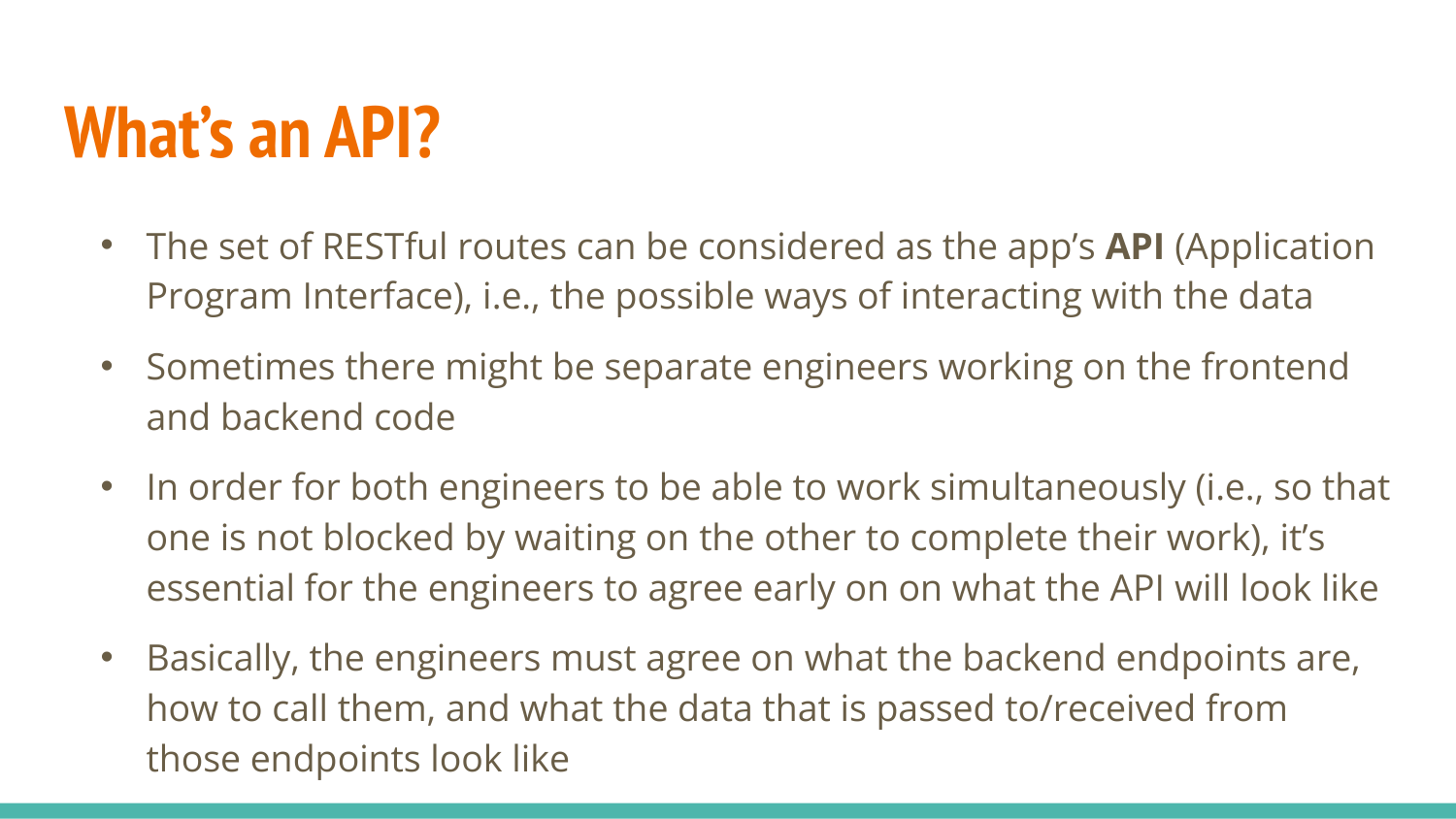

# What’s an API?
The set of RESTful routes can be considered as the app’s API (Application Program Interface), i.e., the possible ways of interacting with the data
Sometimes there might be separate engineers working on the frontend and backend code
In order for both engineers to be able to work simultaneously (i.e., so that one is not blocked by waiting on the other to complete their work), it’s essential for the engineers to agree early on on what the API will look like
Basically, the engineers must agree on what the backend endpoints are, how to call them, and what the data that is passed to/received from those endpoints look like